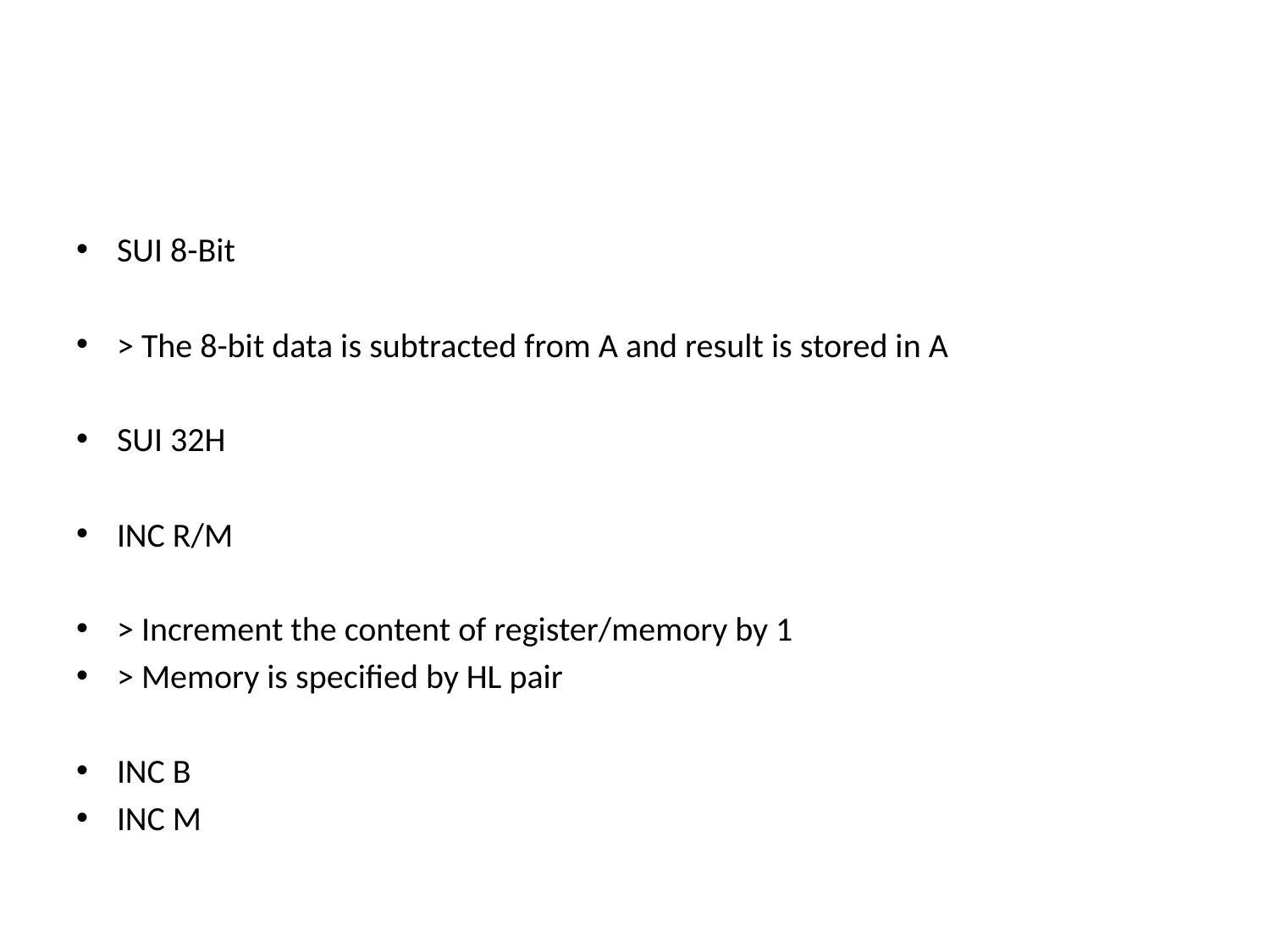

#
SUI 8-Bit

> The 8-bit data is subtracted from A and result is stored in A

SUI 32H

INC R/M

> Increment the content of register/memory by 1
> Memory is specified by HL pair

INC B
INC M